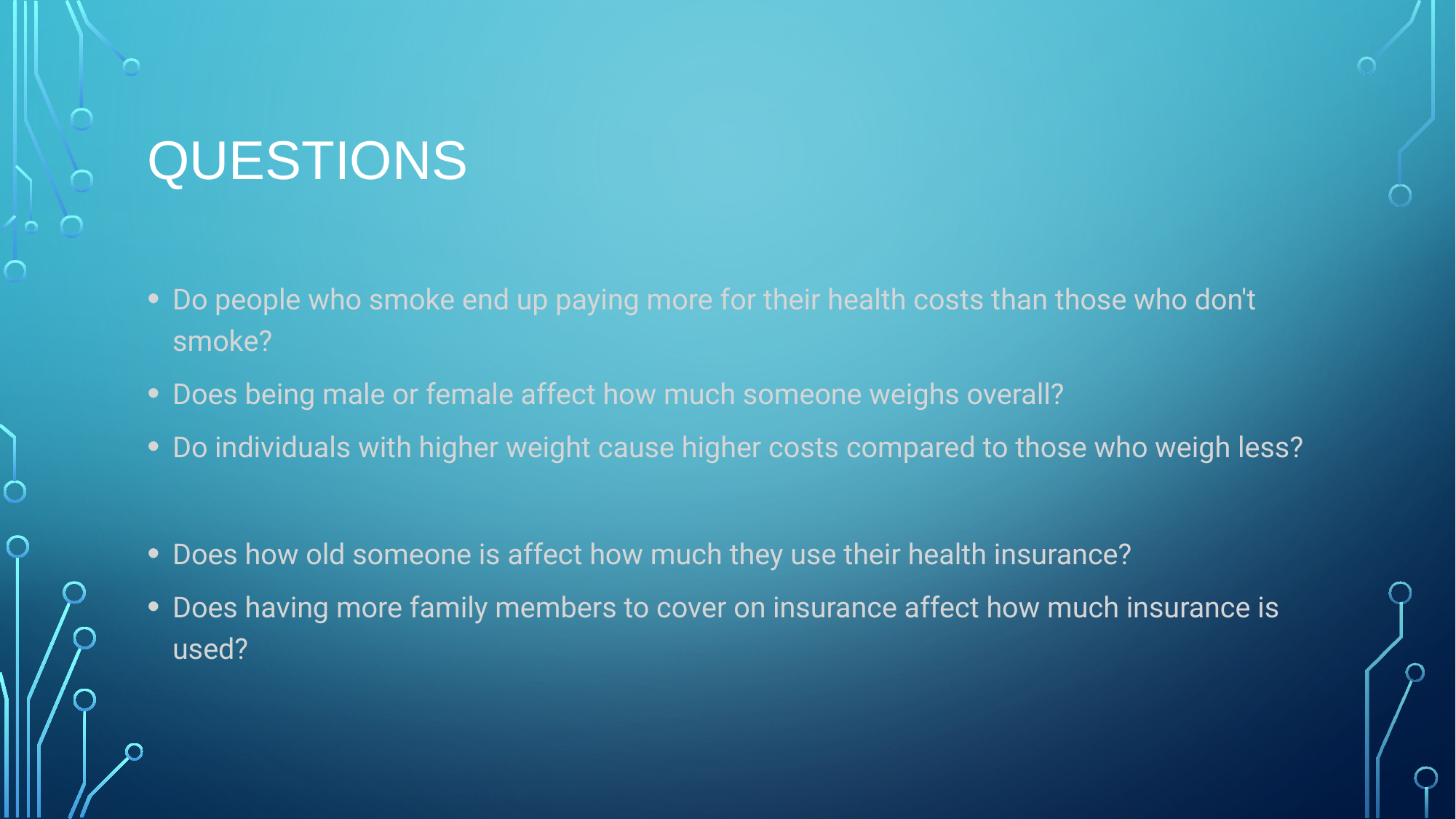

# Questions
Do people who smoke end up paying more for their health costs than those who don't smoke?
Does being male or female affect how much someone weighs overall?
Do individuals with higher weight cause higher costs compared to those who weigh less?

Does how old someone is affect how much they use their health insurance?
Does having more family members to cover on insurance affect how much insurance is used?